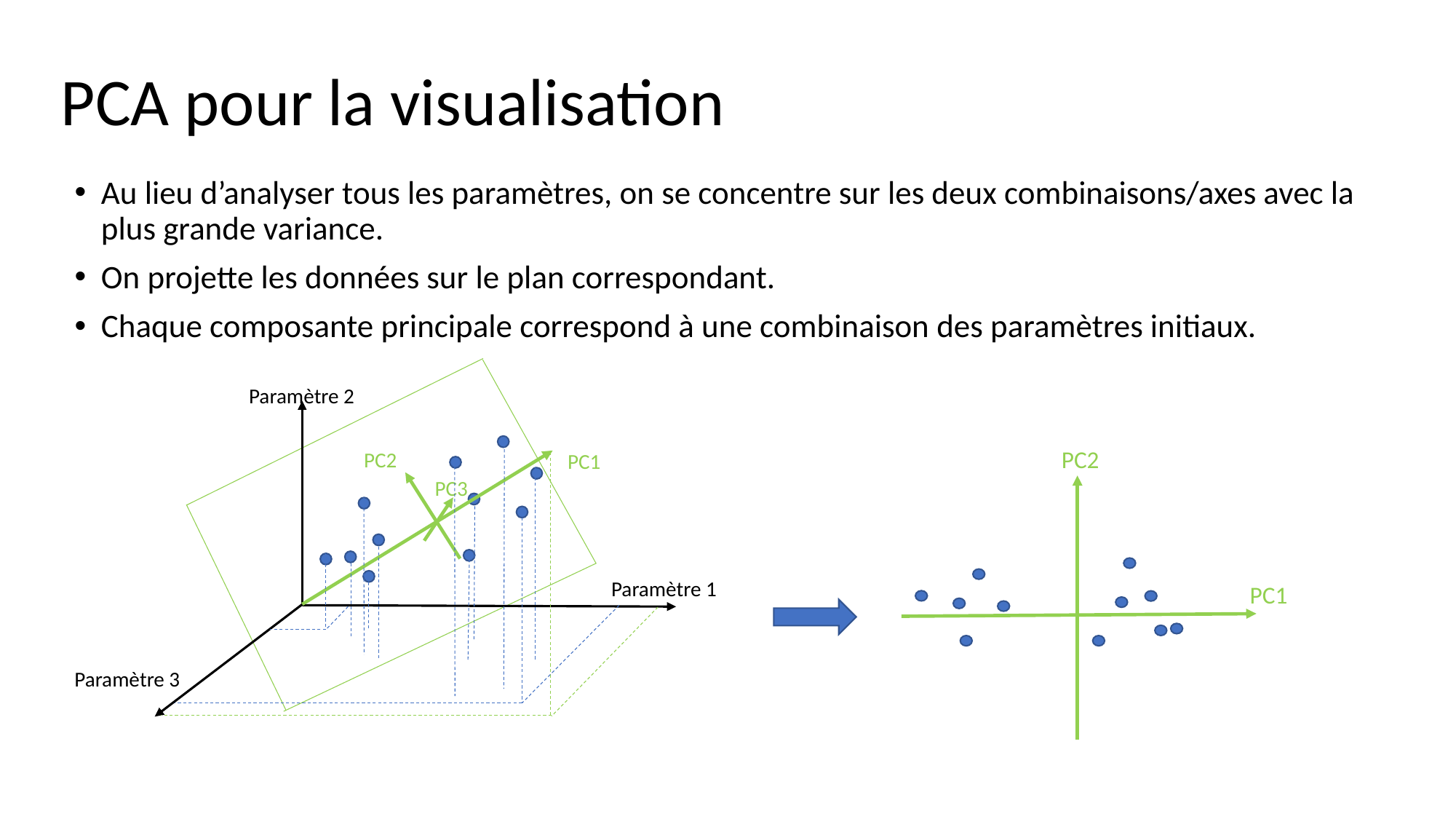

# PCA pour la visualisation
Au lieu d’analyser tous les paramètres, on se concentre sur les deux combinaisons/axes avec la plus grande variance.
On projette les données sur le plan correspondant.
Chaque composante principale correspond à une combinaison des paramètres initiaux.

Paramètre 2

PC2
PC1

PC3

Paramètre 1

Paramètre 3
PC2

PC1